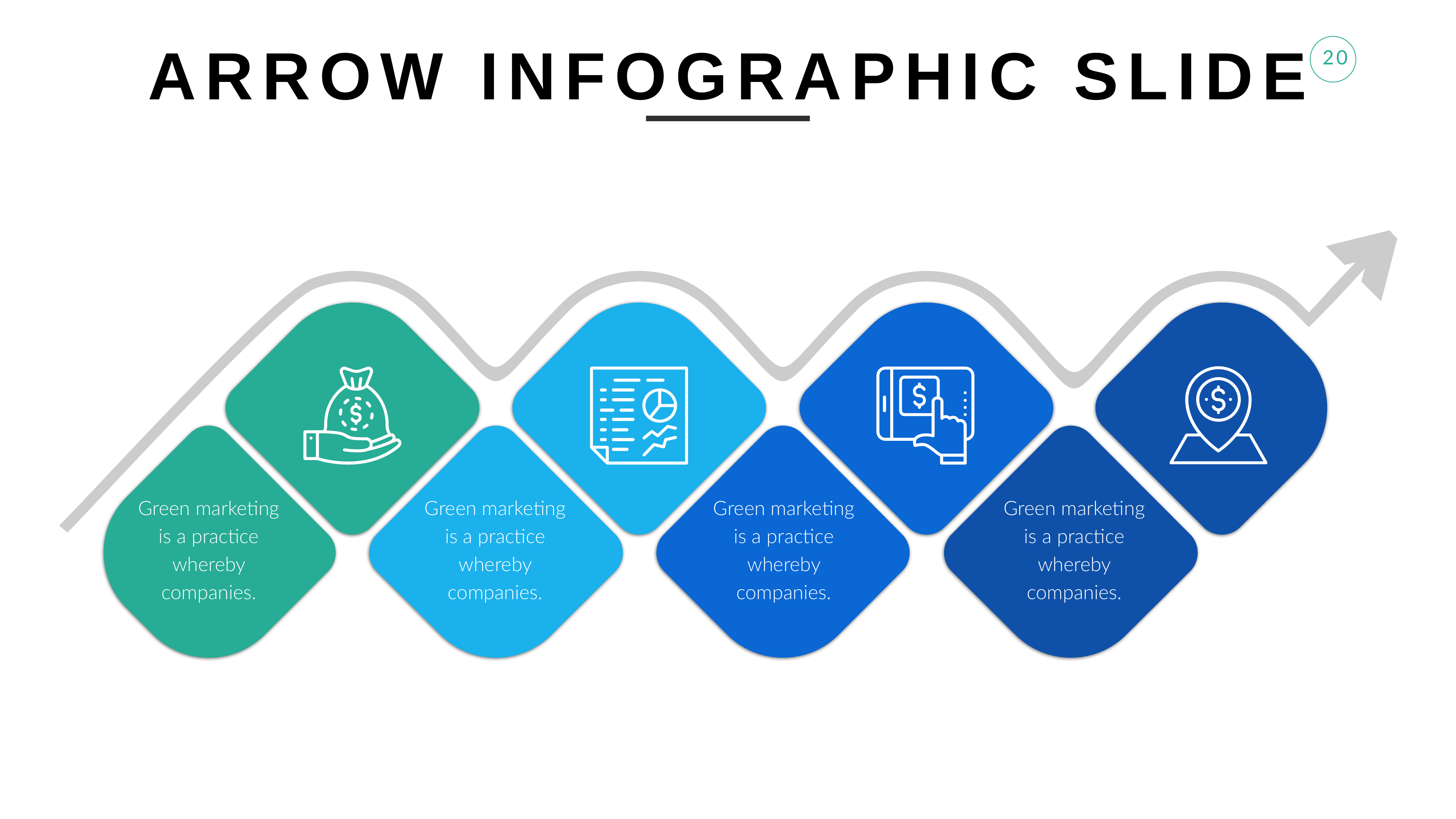

ARROW INFOGRAPHIC SLIDE

Green marketing is a practice whereby companies.
Green marketing is a practice whereby companies.
Green marketing is a practice whereby companies.
Green marketing is a practice whereby companies.